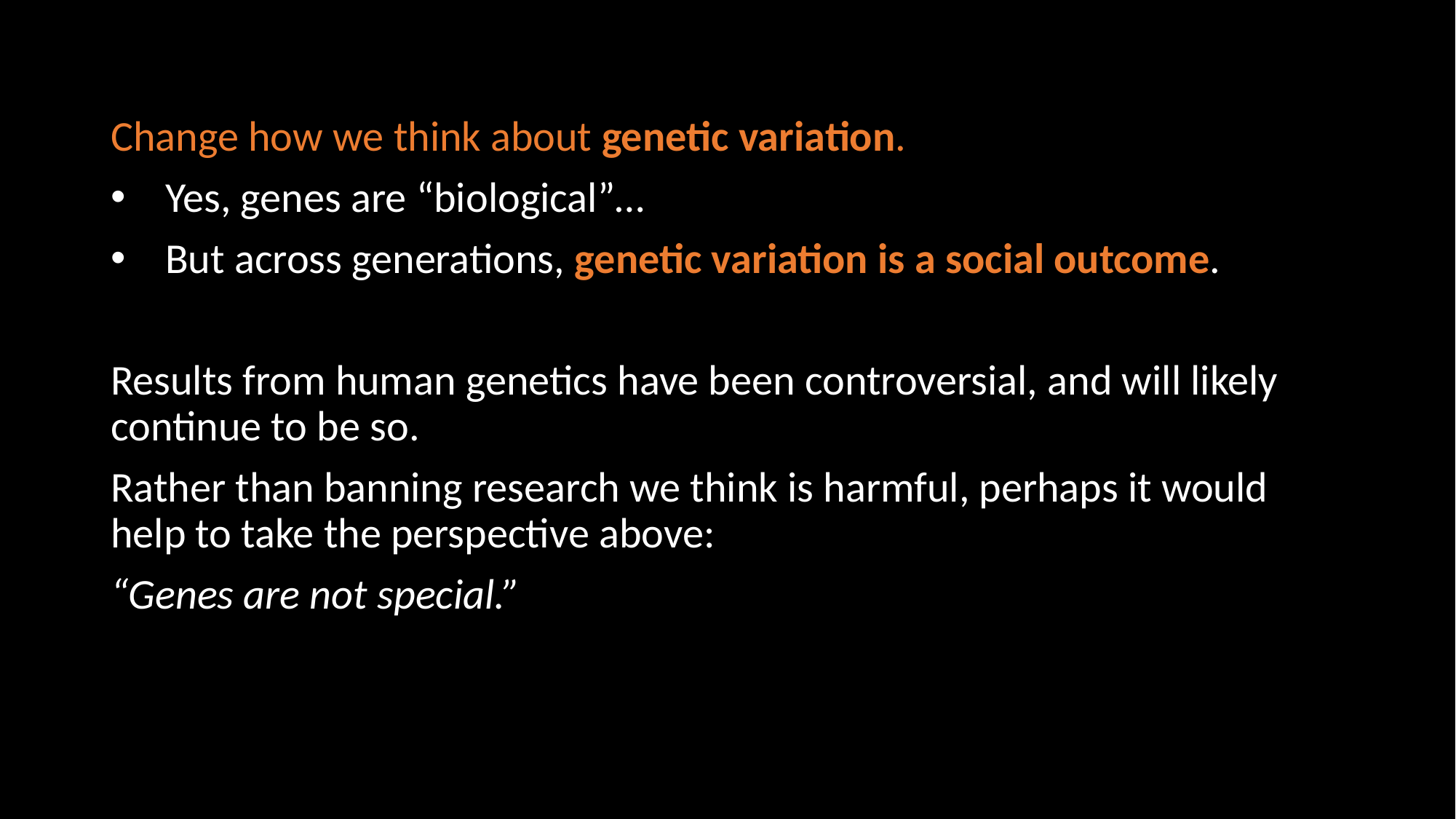

# Change how we think about genetic variation.
Yes, genes are “biological”…
But across generations, genetic variation is a social outcome.

Results from human genetics have been controversial, and will likely continue to be so.
Rather than banning research we think is harmful, perhaps it would help to take the perspective above:
“Genes are not special.”